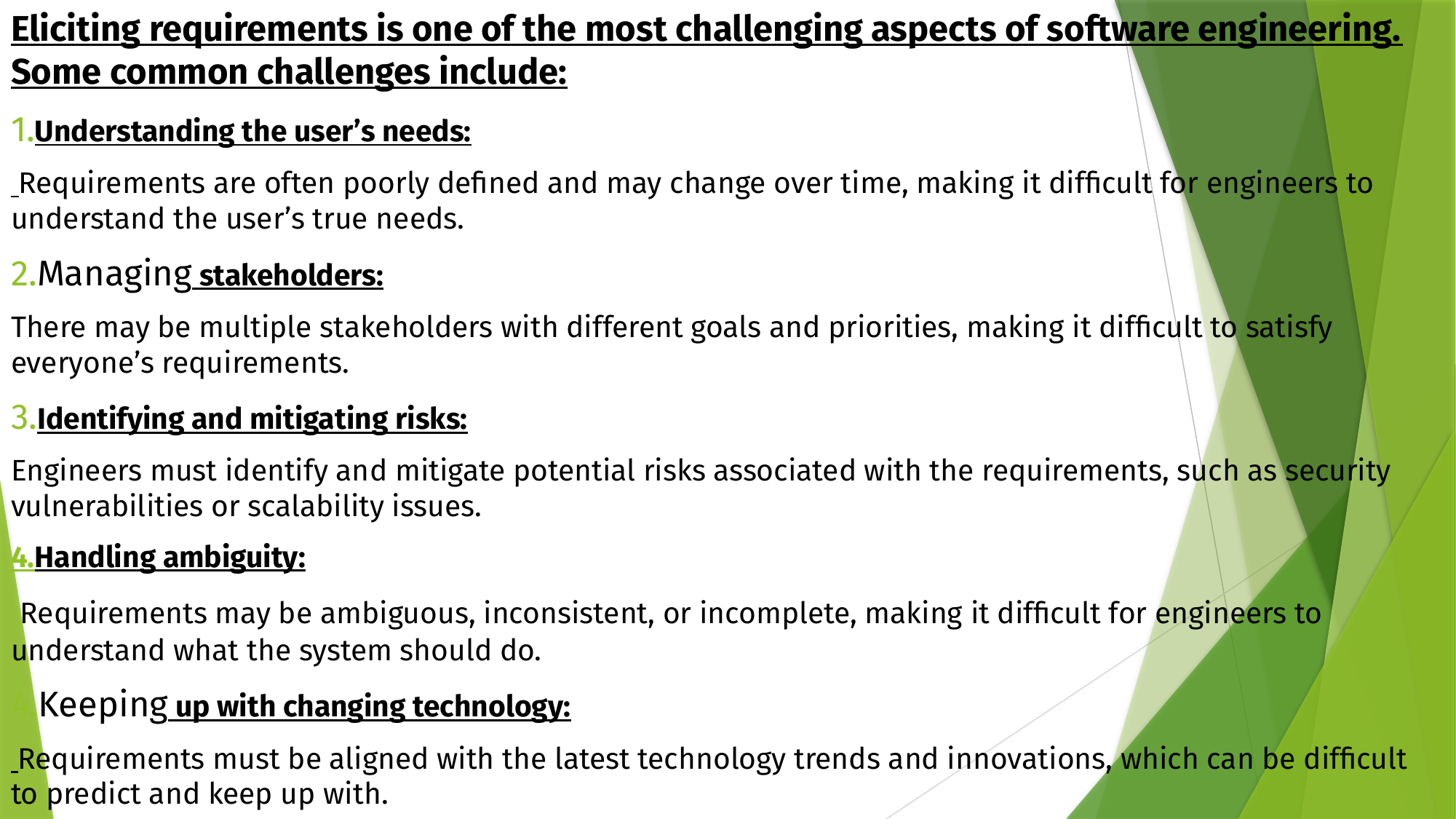

#
Eliciting requirements is one of the most challenging aspects of software engineering. Some common challenges include:
1.Understanding the user’s needs:
 Requirements are often poorly defined and may change over time, making it difficult for engineers to understand the user’s true needs.
2.Managing stakeholders:
There may be multiple stakeholders with different goals and priorities, making it difficult to satisfy everyone’s requirements.
3.Identifying and mitigating risks:
Engineers must identify and mitigate potential risks associated with the requirements, such as security vulnerabilities or scalability issues.
4.Handling ambiguity:
 Requirements may be ambiguous, inconsistent, or incomplete, making it difficult for engineers to understand what the system should do.
4.Keeping up with changing technology:
 Requirements must be aligned with the latest technology trends and innovations, which can be difficult to predict and keep up with.